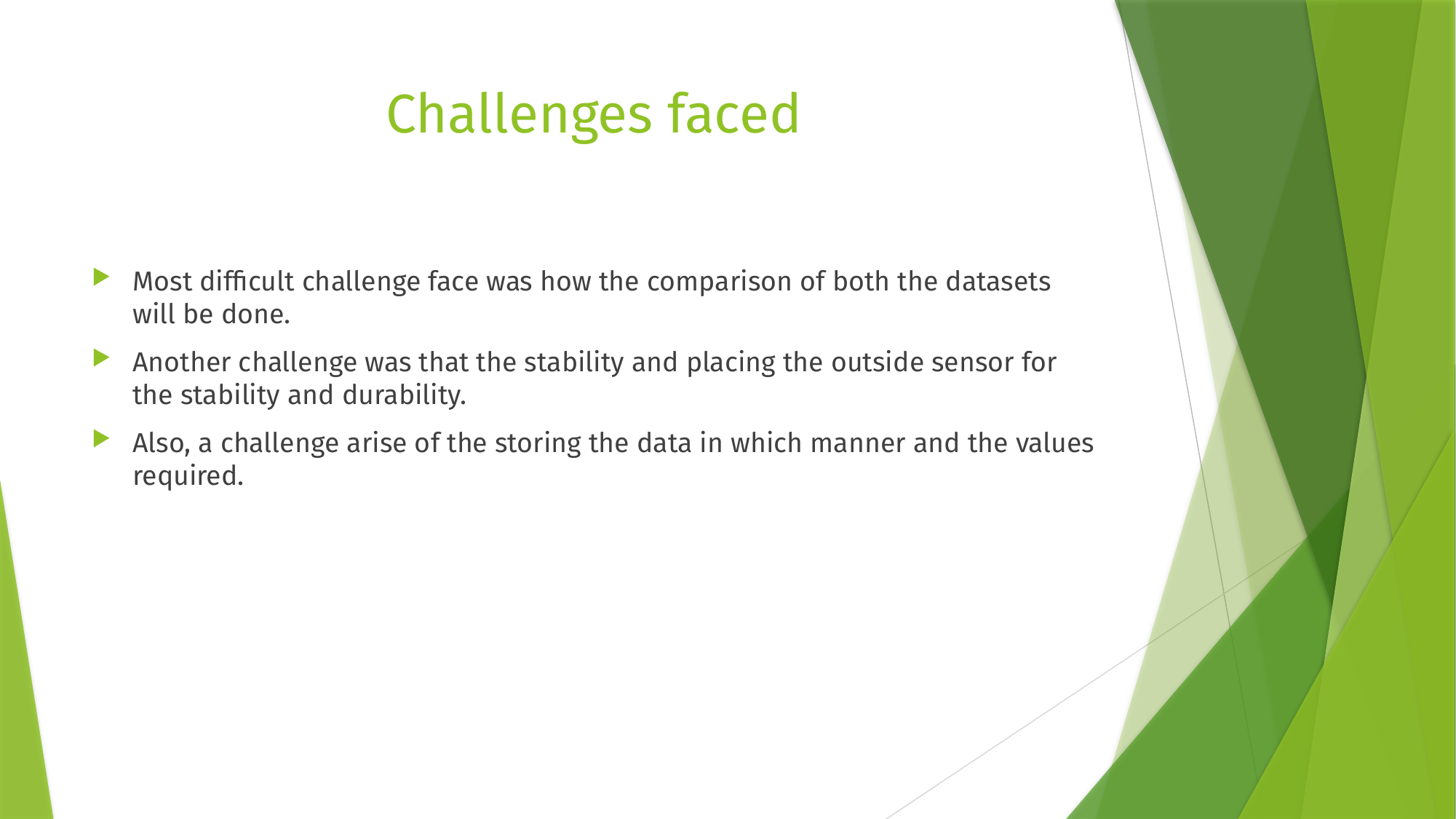

# Challenges faced
Most difficult challenge face was how the comparison of both the datasets will be done.
Another challenge was that the stability and placing the outside sensor for the stability and durability.
Also, a challenge arise of the storing the data in which manner and the values required.